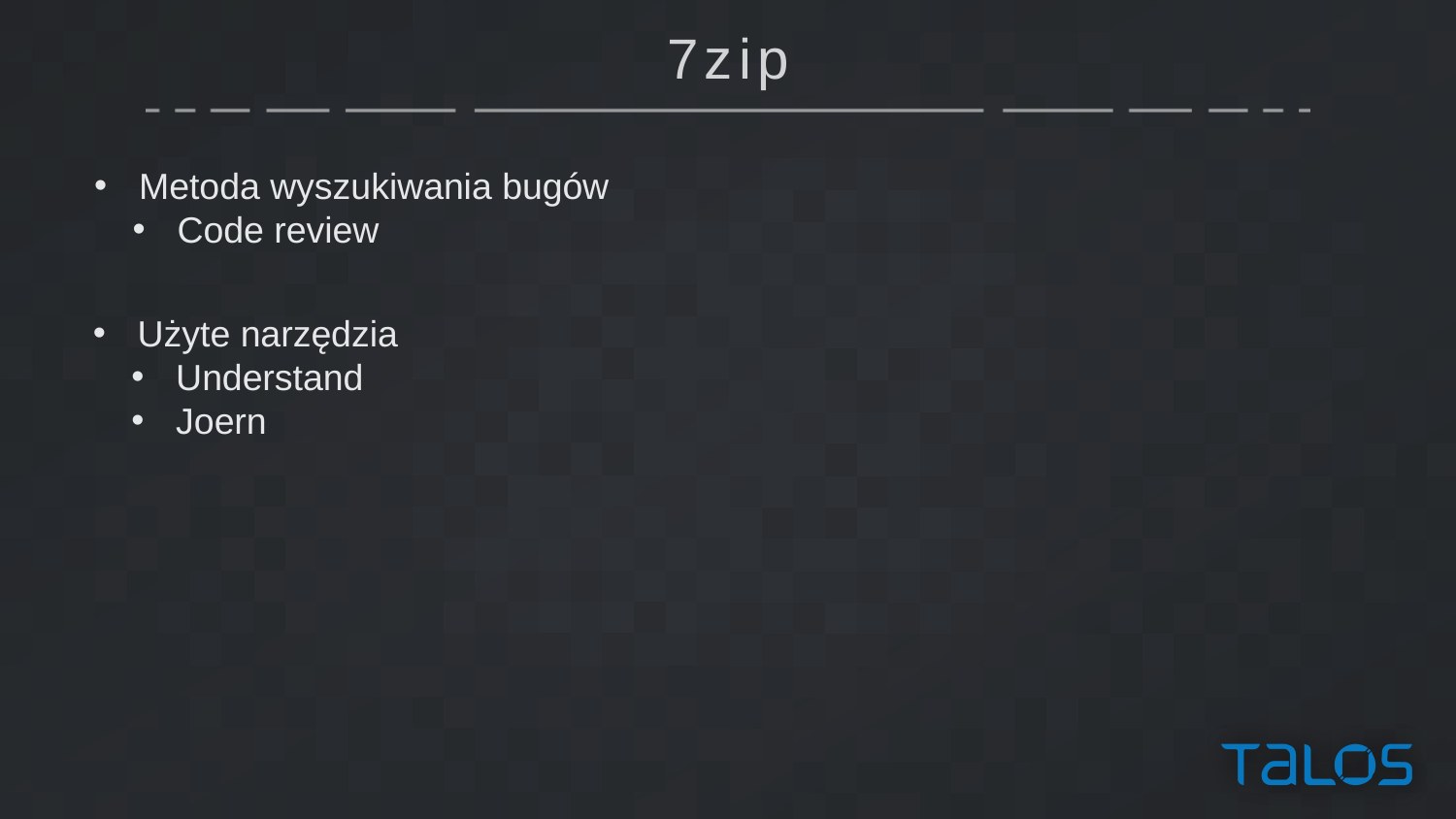

# 7zip
 Metoda wyszukiwania bugów
 Code review

 Użyte narzędzia
 Understand
 Joern